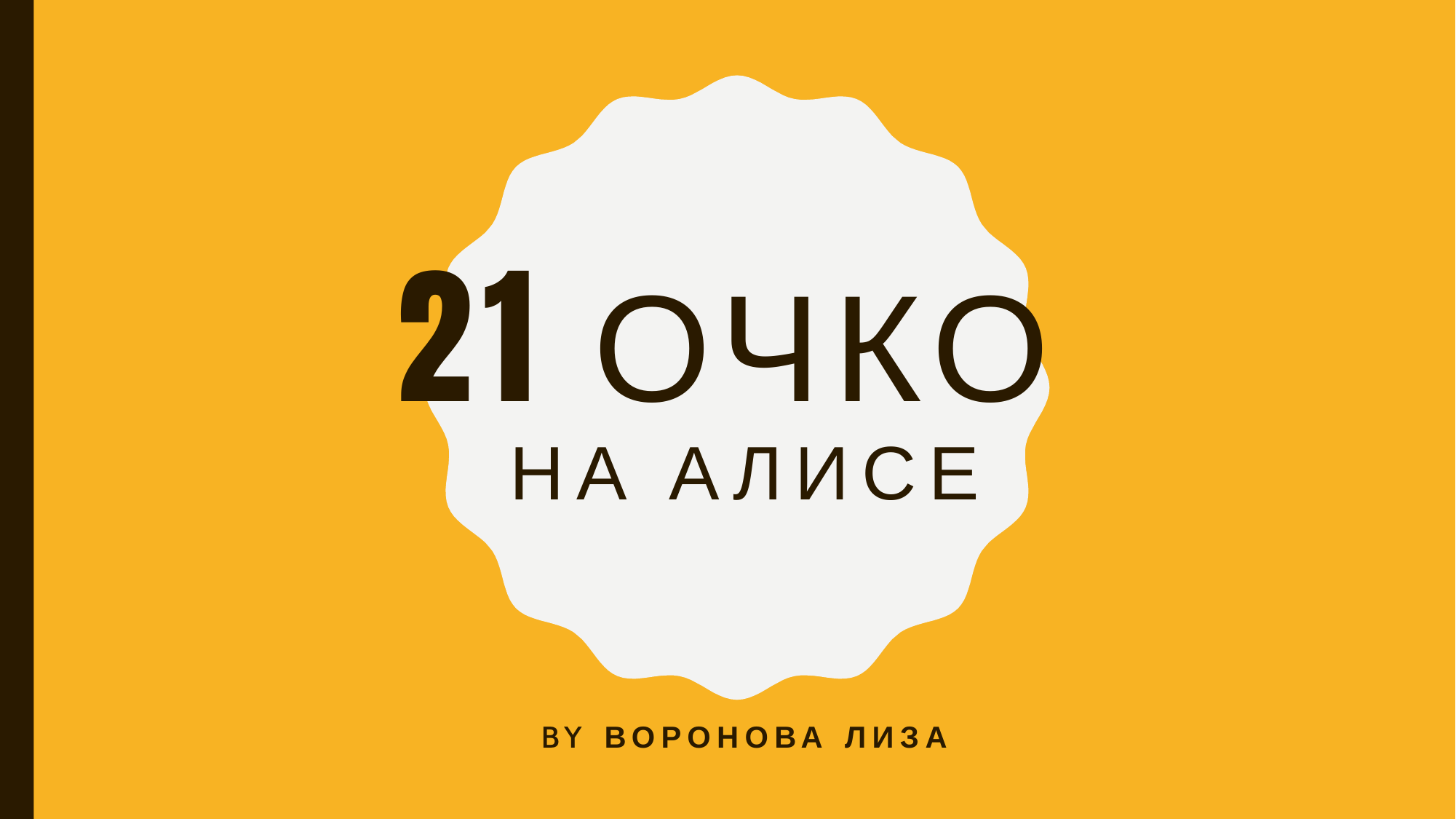

# 21 Очко на Алисе
By Воронова Лиза